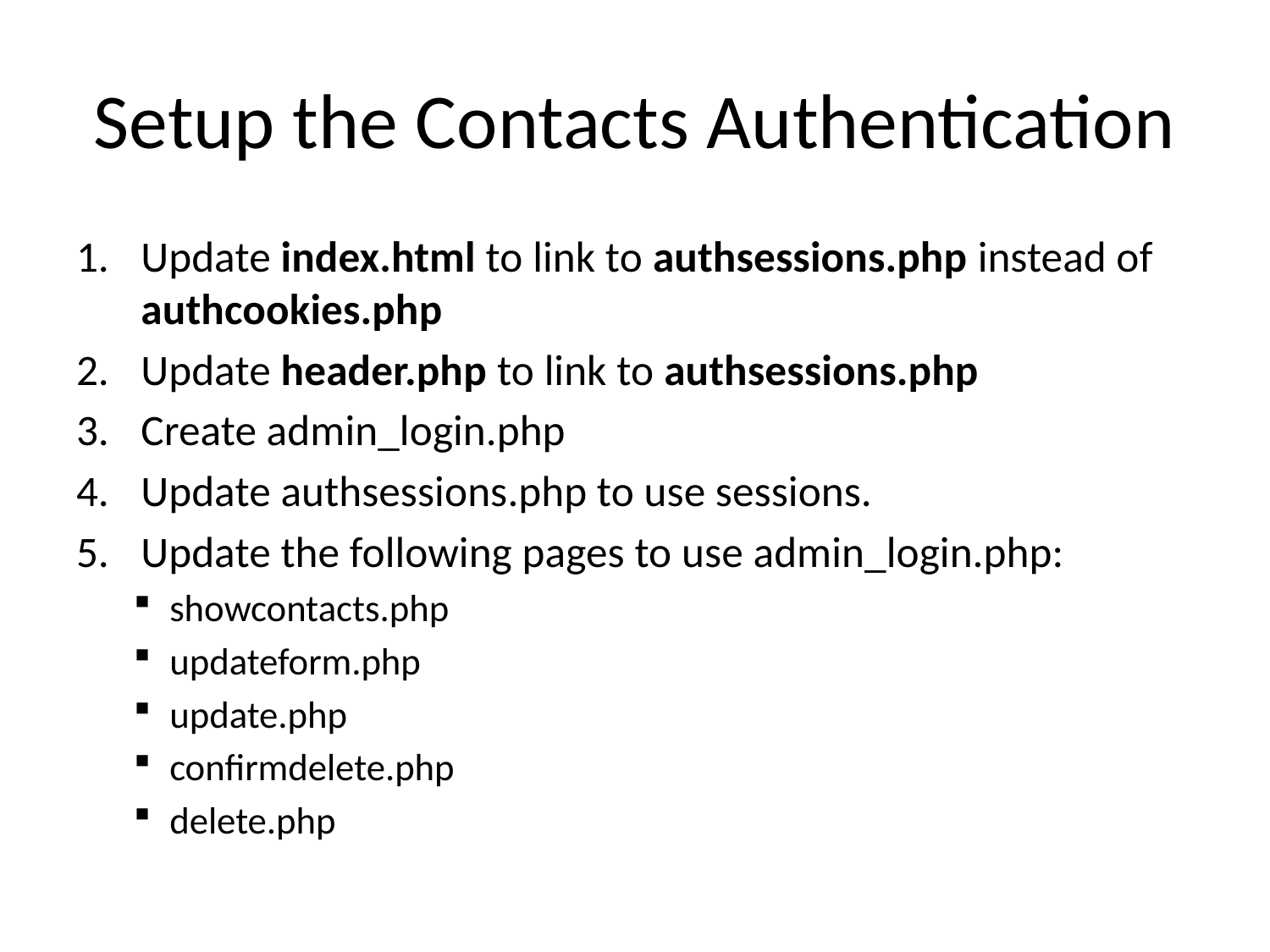

# Setup the Contacts Authentication
Update index.html to link to authsessions.php instead of authcookies.php
Update header.php to link to authsessions.php
Create admin_login.php
Update authsessions.php to use sessions.
Update the following pages to use admin_login.php:
showcontacts.php
updateform.php
update.php
confirmdelete.php
delete.php